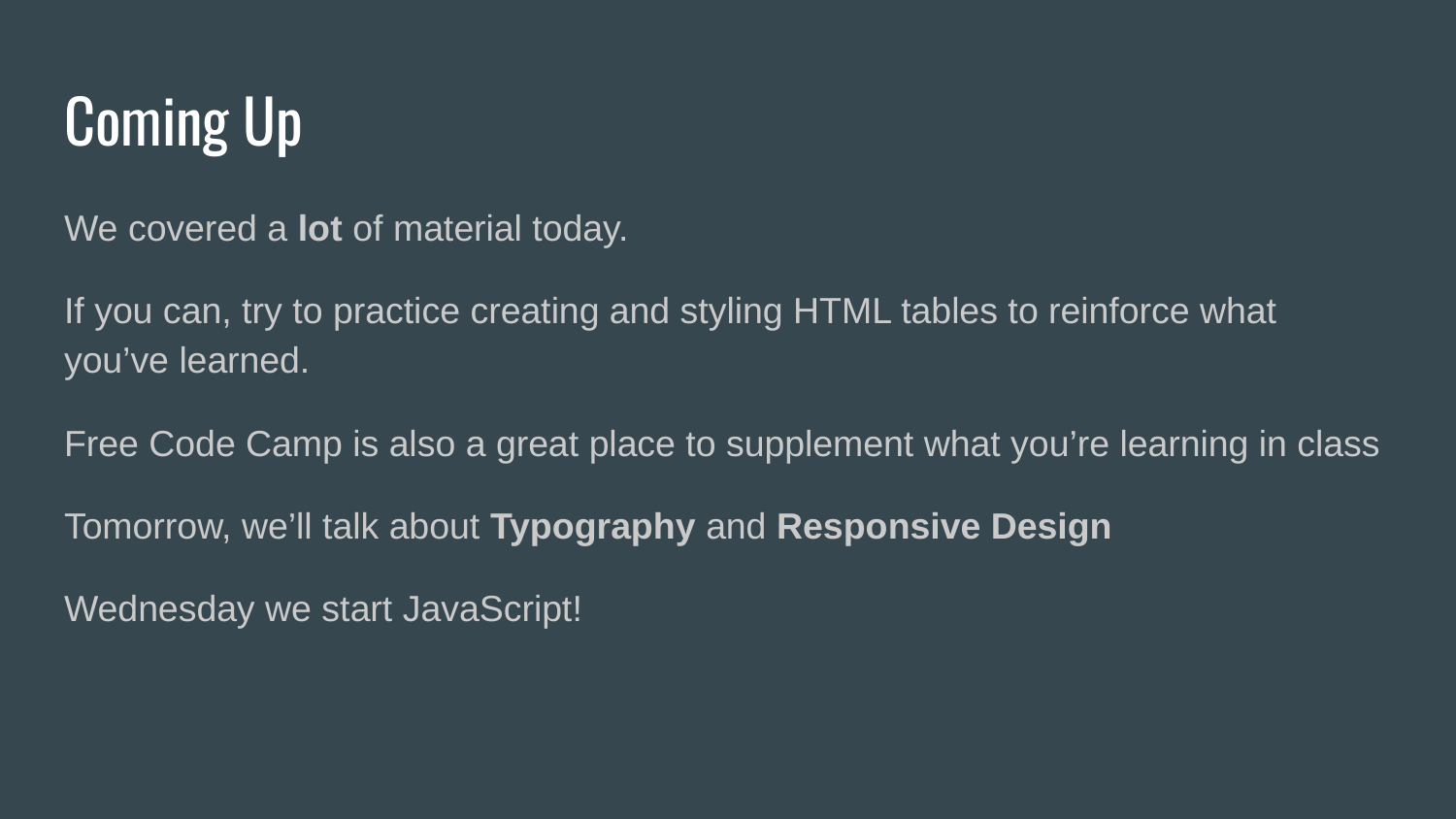

# Coming Up
We covered a lot of material today.
If you can, try to practice creating and styling HTML tables to reinforce what you’ve learned.
Free Code Camp is also a great place to supplement what you’re learning in class
Tomorrow, we’ll talk about Typography and Responsive Design
Wednesday we start JavaScript!